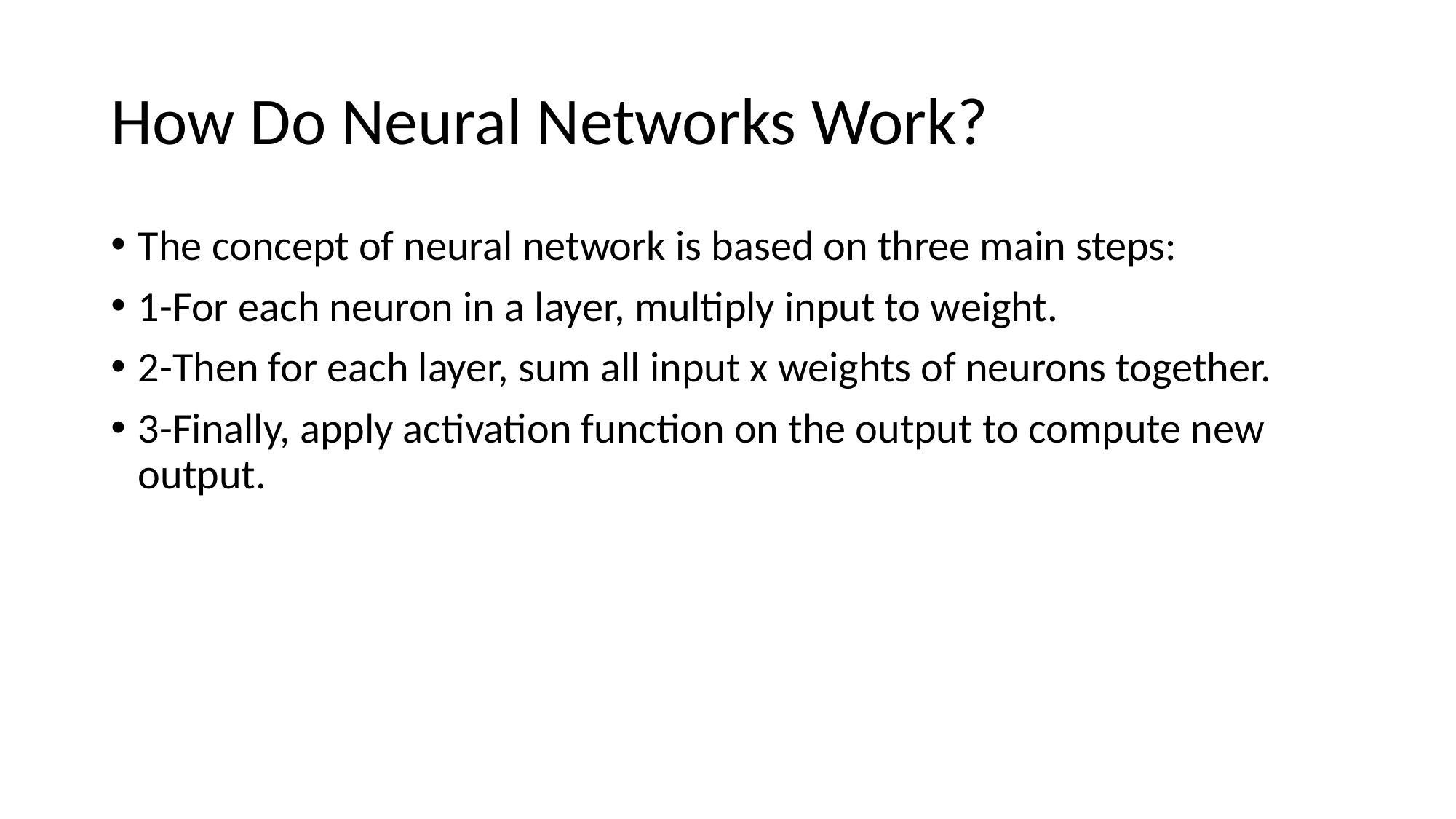

# How Do Neural Networks Work?
The concept of neural network is based on three main steps:
1-For each neuron in a layer, multiply input to weight.
2-Then for each layer, sum all input x weights of neurons together.
3-Finally, apply activation function on the output to compute new output.